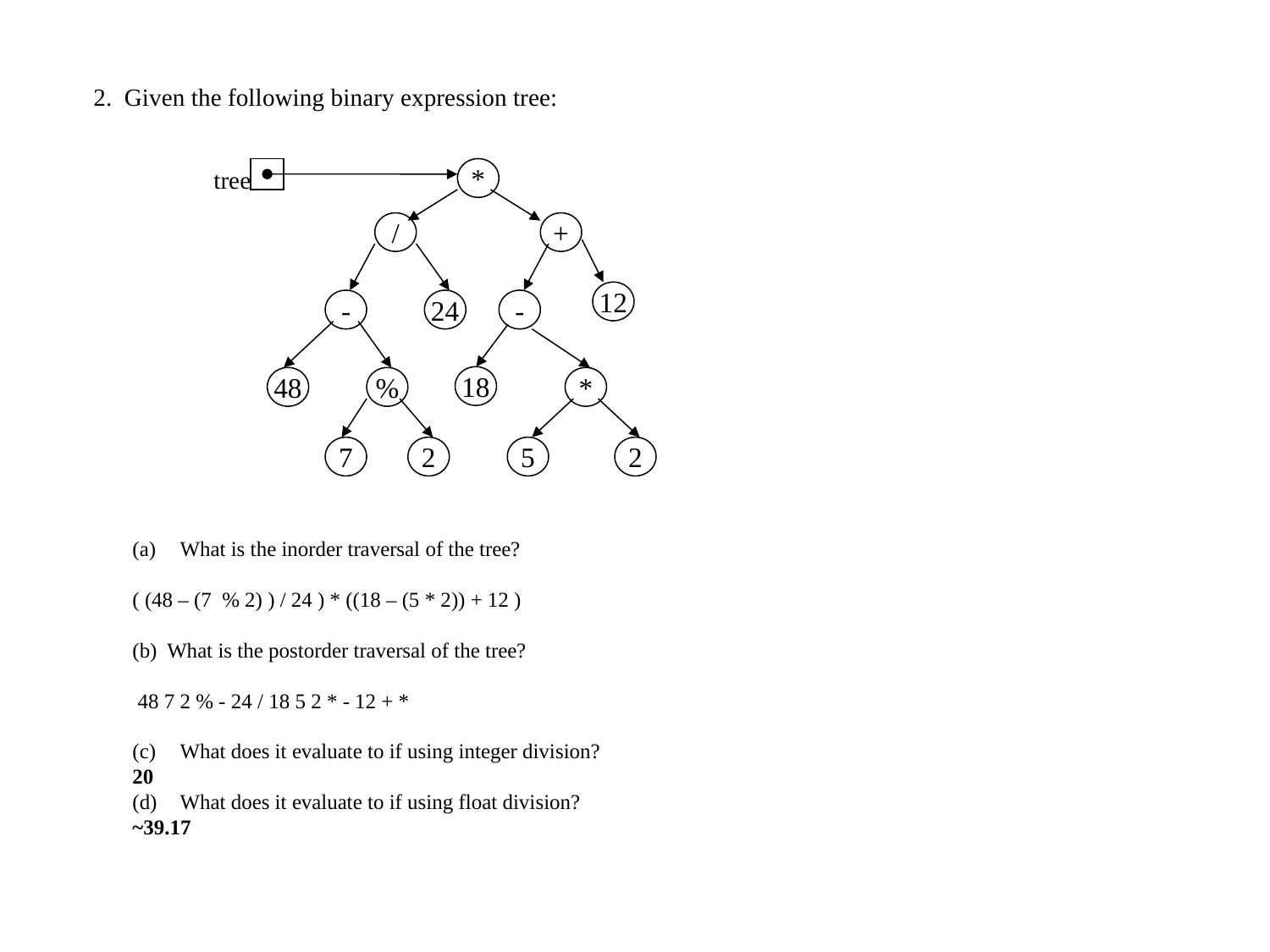

2.  Given the following binary expression tree:
tree

*

/
+

12
-
24
-

18
48
%
*

7
2
5
2
What is the inorder traversal of the tree?

( (48 – (7  % 2) ) / 24 ) * ((18 – (5 * 2)) + 12 )

(b)  What is the postorder traversal of the tree?

 48 7 2 % - 24 / 18 5 2 * - 12 + *

What does it evaluate to if using integer division?
20
   What does it evaluate to if using float division?
~39.17